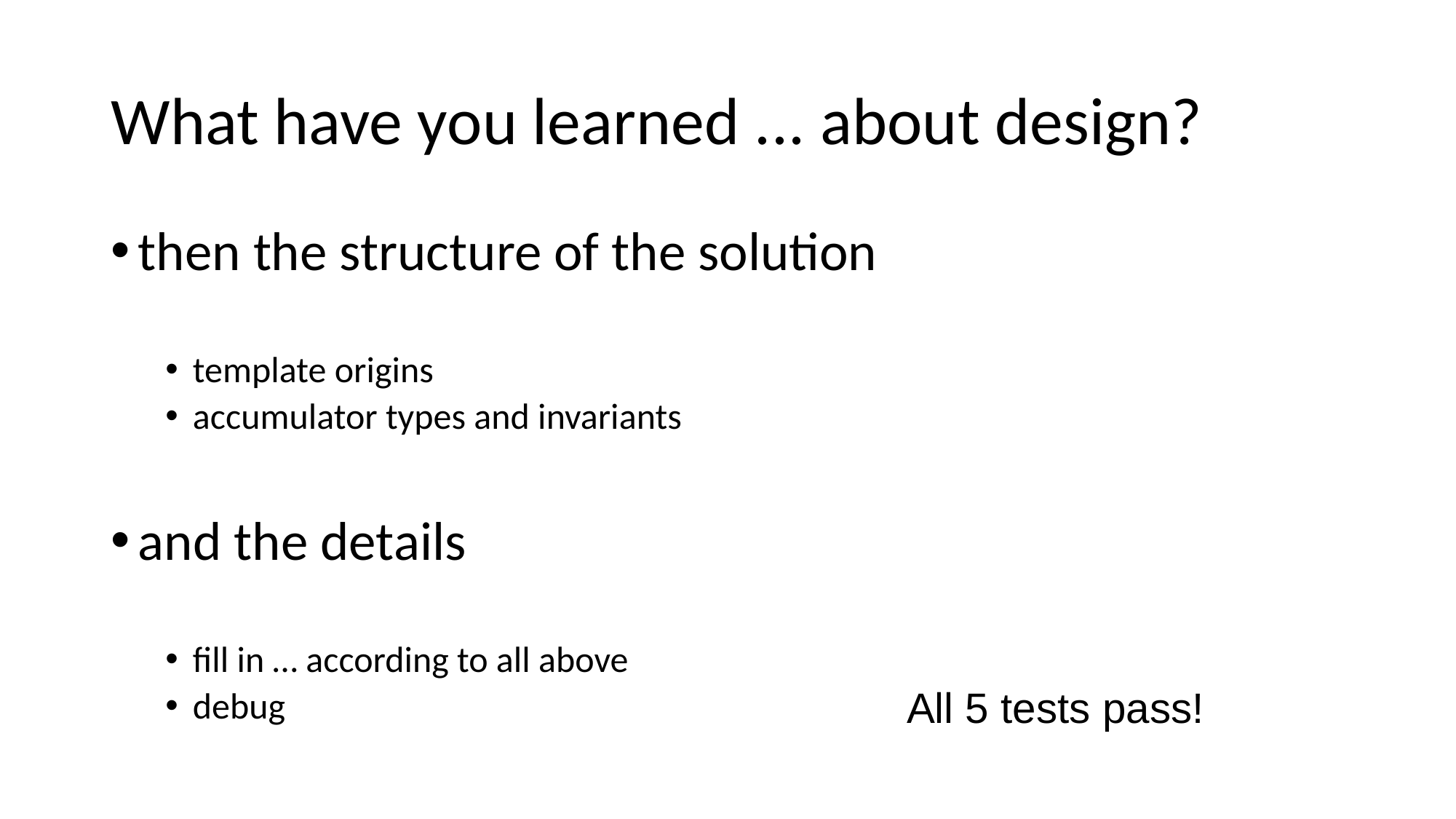

# What have you learned ... about design?
then the structure of the solution

template origins
accumulator types and invariants

and the details

fill in … according to all above
debug

All 5 tests pass!